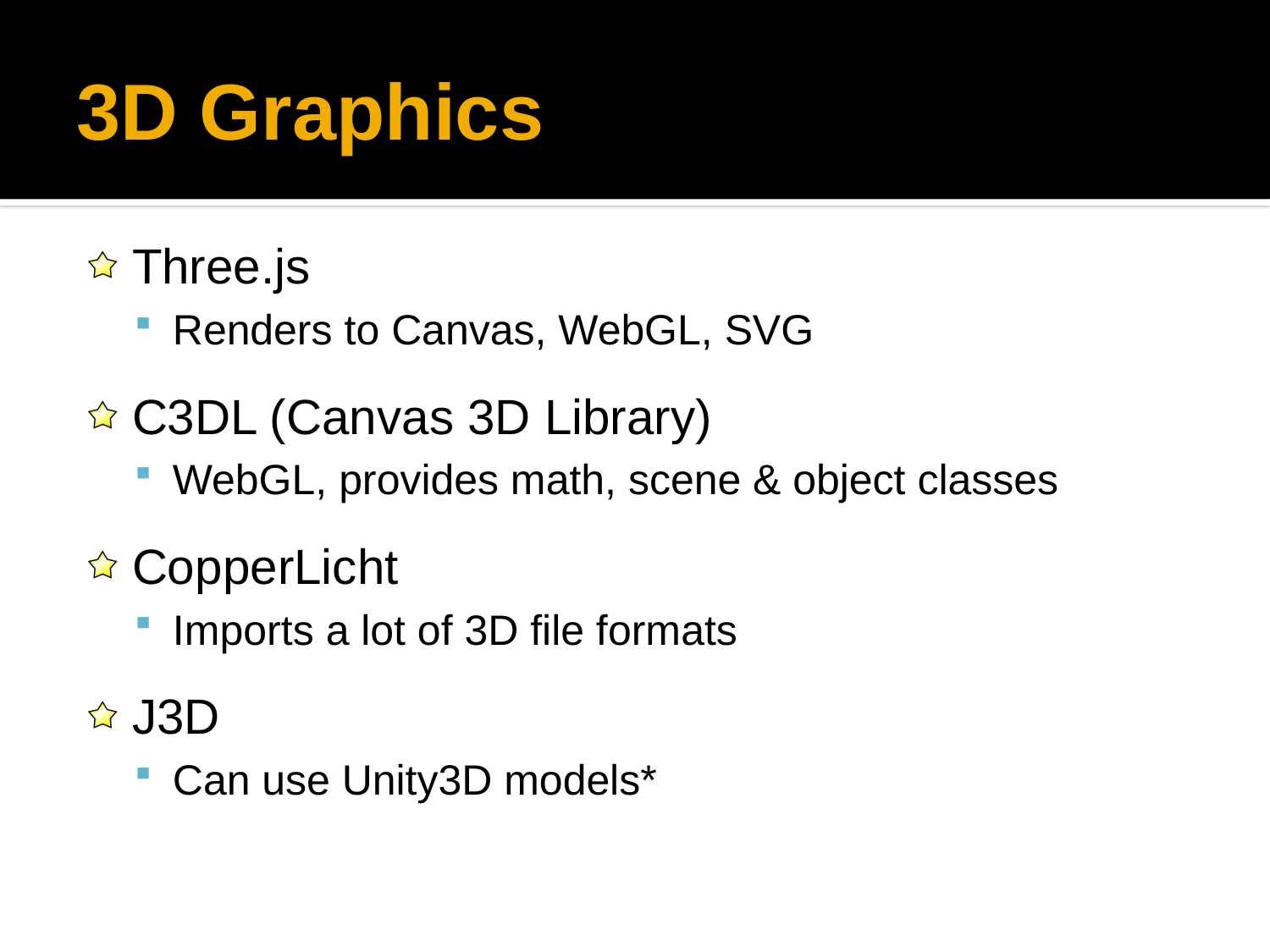

# 3D Graphics
Three.js
Renders to Canvas, WebGL, SVG
C3DL (Canvas 3D Library)
WebGL, provides math, scene & object classes
CopperLicht
Imports a lot of 3D file formats
J3D
Can use Unity3D models*